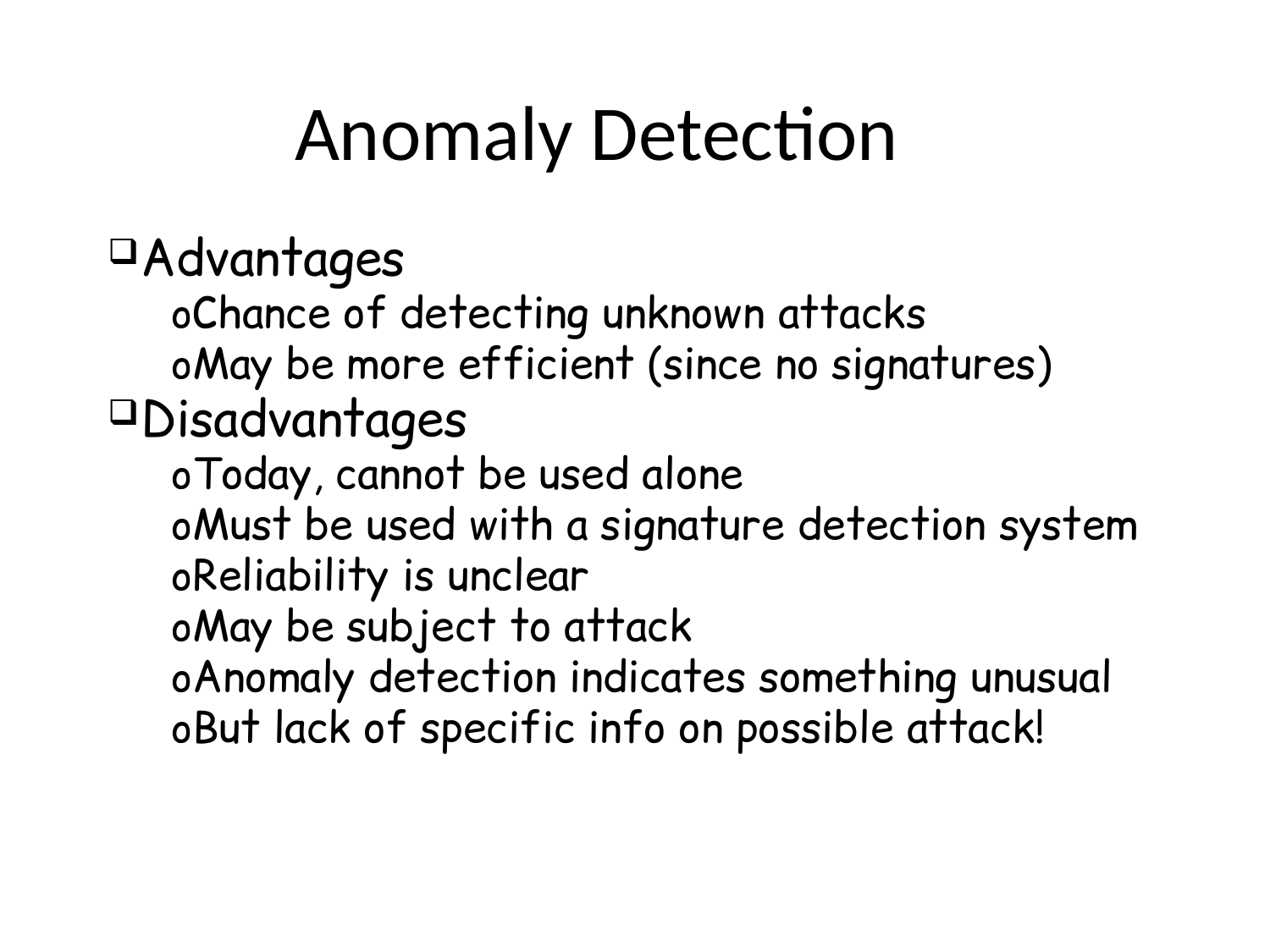

# Anomaly Detection
Advantages
oChance of detecting unknown attacks
oMay be more efficient (since no signatures)
Disadvantages
oToday, cannot be used alone
oMust be used with a signature detection system
oReliability is unclear
oMay be subject to attack
oAnomaly detection indicates something unusual
oBut lack of specific info on possible attack!